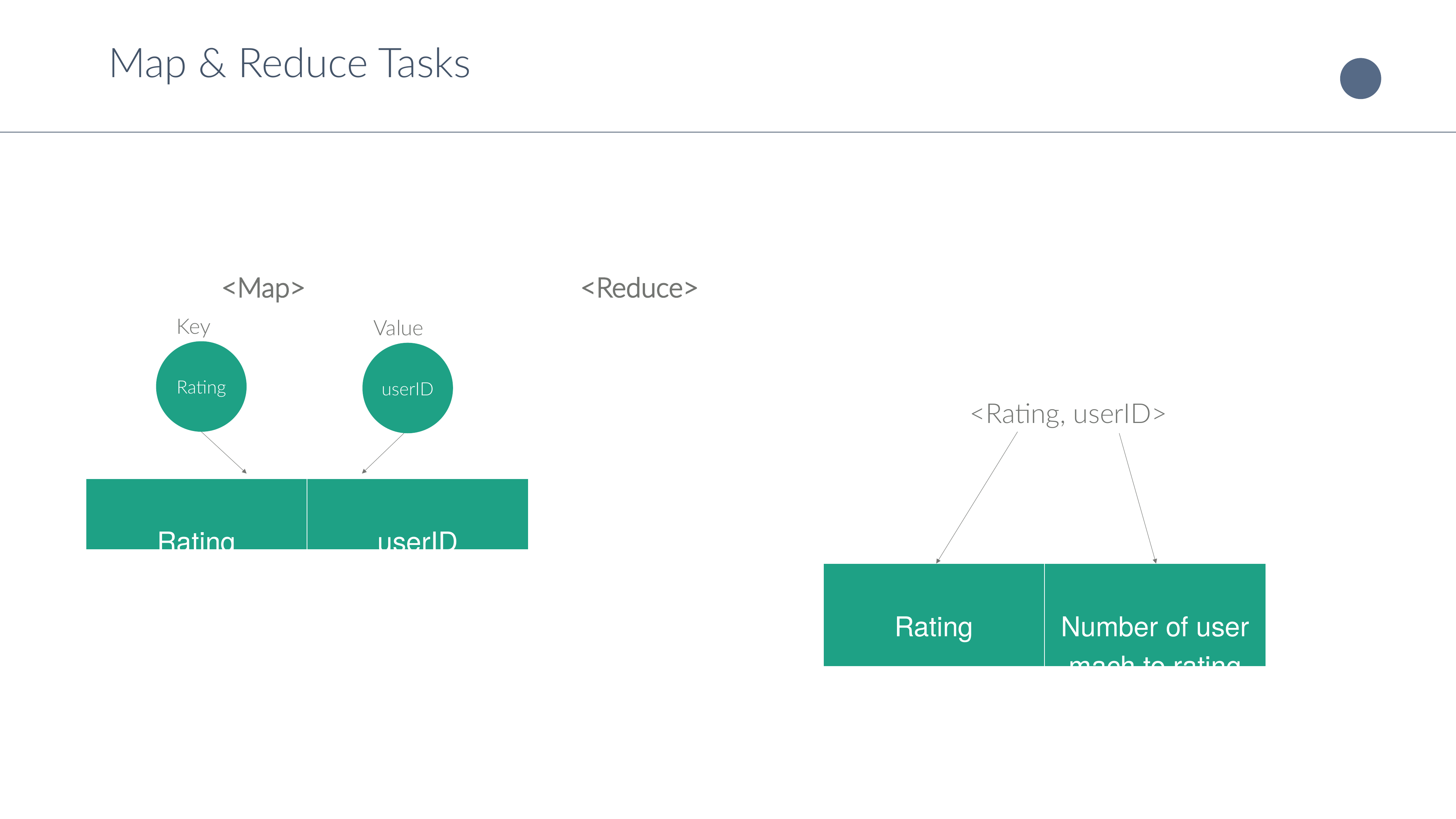

Map & Reduce Tasks
48
                  <Map>						<Reduce>

Key
Value

userID

Rating
<Rating, userID>

| Rating | userID |
| --- | --- |
| Rating | Number of user mach to rating |
| --- | --- |